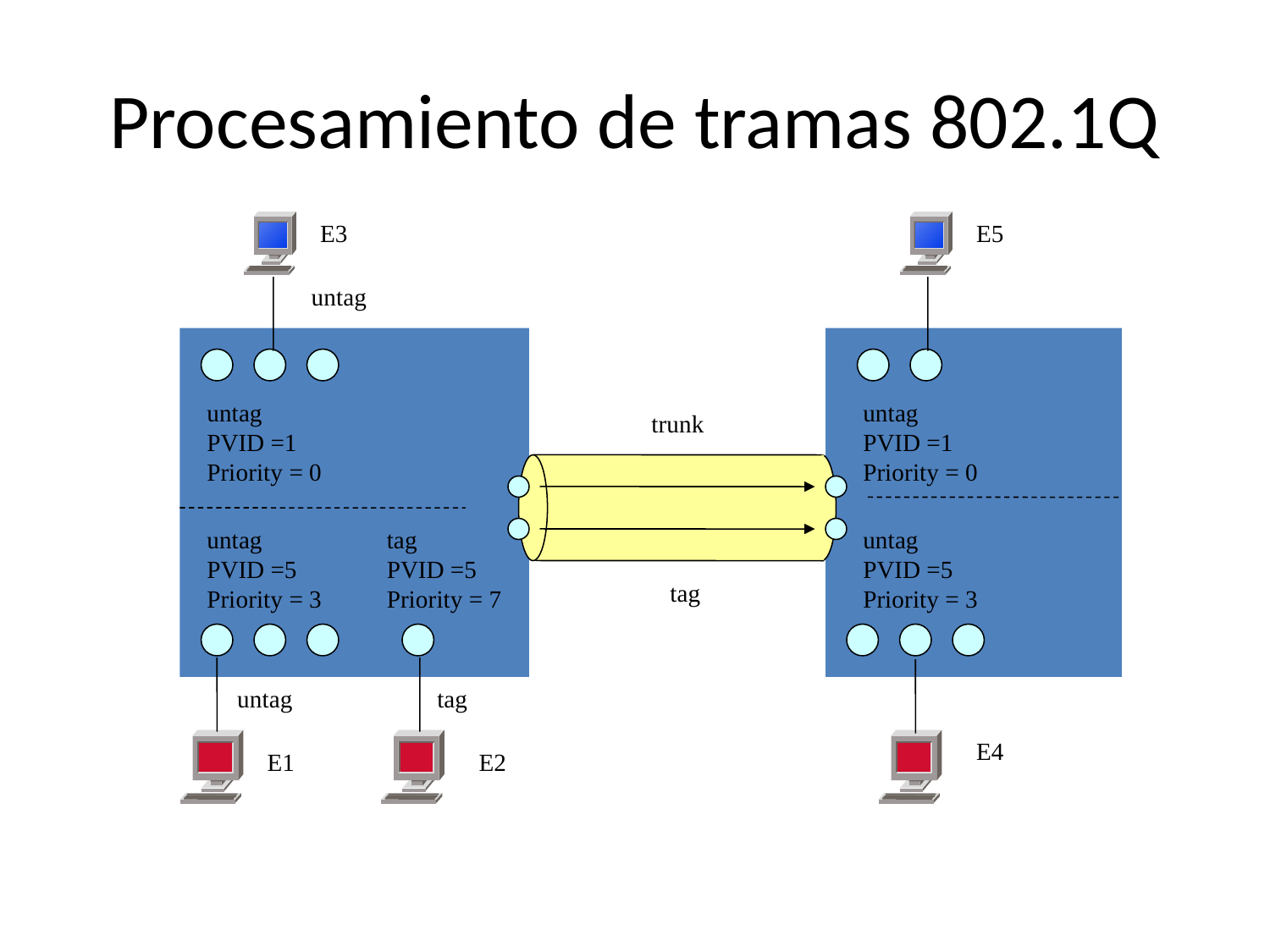

# Procesamiento de tramas 802.1Q

E3

E5
untag

untag
PVID =1
Priority = 0
untag
PVID =1
Priority = 0
trunk

untag
PVID =5
Priority = 3
tag
PVID =5
Priority = 7

untag
PVID =5
Priority = 3

tag

untag
tag

E4
E1
E2